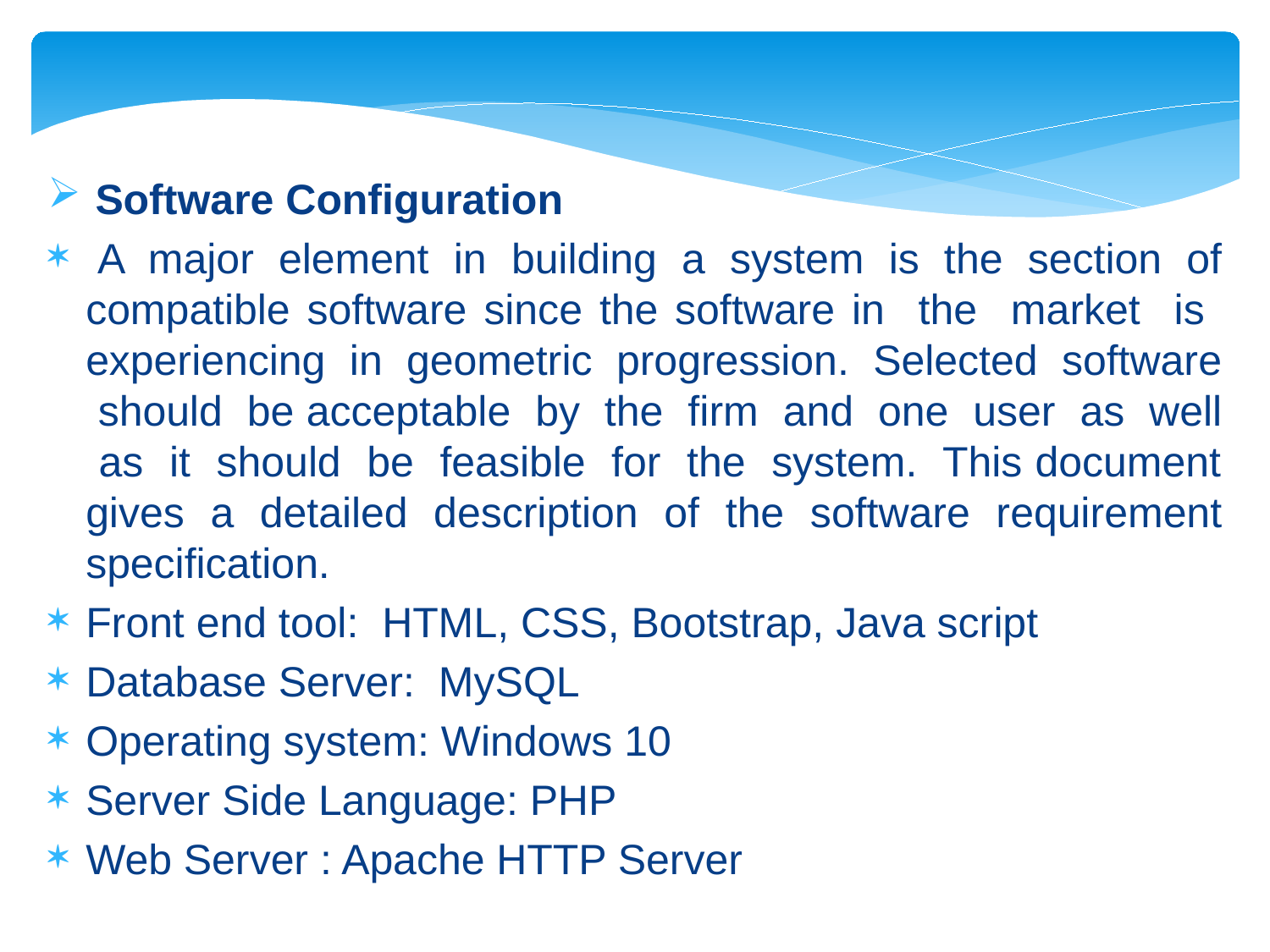

Software Configuration
 A major element in building a system is the section of compatible software since the software in  the  market  is  experiencing  in  geometric  progression.  Selected  software  should  be acceptable  by  the  firm  and  one  user  as  well  as  it  should  be  feasible  for  the  system.  This document gives a detailed description of the software requirement specification.
Front end tool:  HTML, CSS, Bootstrap, Java script
Database Server:  MySQL
Operating system: Windows 10
Server Side Language: PHP
Web Server : Apache HTTP Server